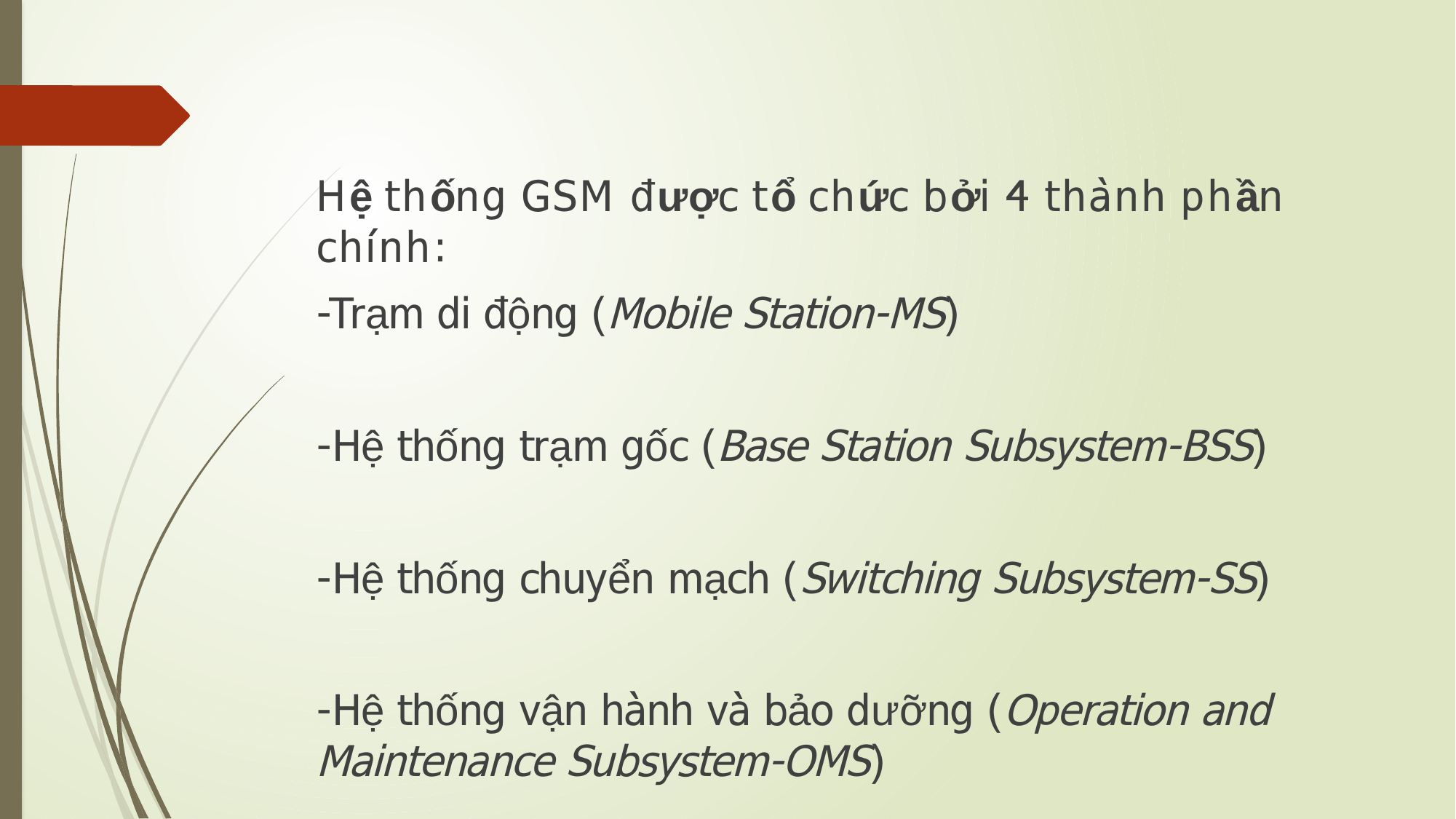

#
Hệ thống GSM được tổ chức bởi 4 thành phần chính:
-Trạm di động (Mobile Station-MS)

-Hệ thống trạm gốc (Base Station Subsystem-BSS)

-Hệ thống chuyển mạch (Switching Subsystem-SS)

-Hệ thống vận hành và bảo dưỡng (Operation and Maintenance Subsystem-OMS)